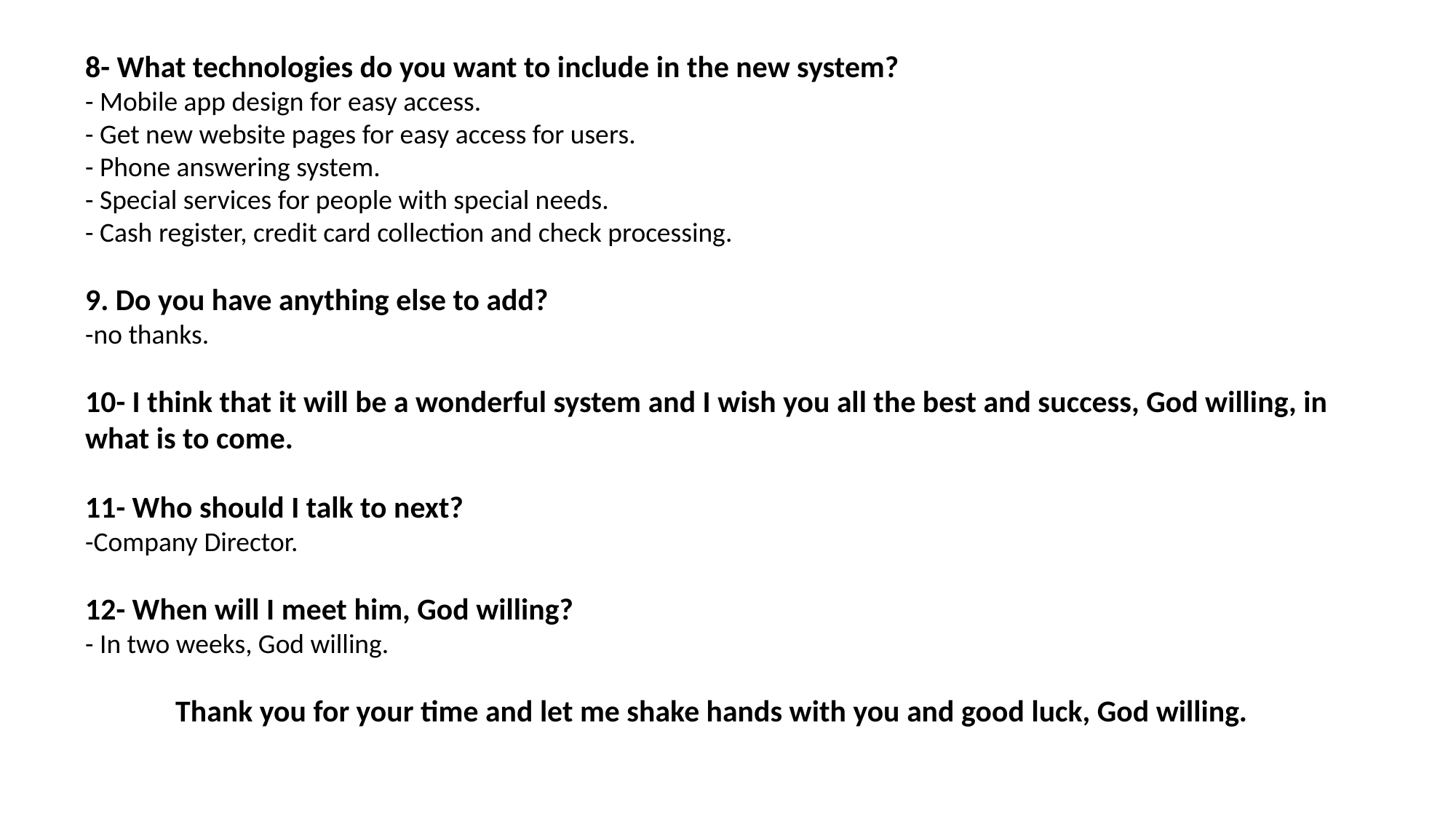

8- What technologies do you want to include in the new system?
- Mobile app design for easy access.
- Get new website pages for easy access for users.
- Phone answering system.
- Special services for people with special needs.
- Cash register, credit card collection and check processing.

9. Do you have anything else to add?
-no thanks.

10- I think that it will be a wonderful system and I wish you all the best and success, God willing, in what is to come.

11- Who should I talk to next?
-Company Director.

12- When will I meet him, God willing?
- In two weeks, God willing.

 Thank you for your time and let me shake hands with you and good luck, God willing.